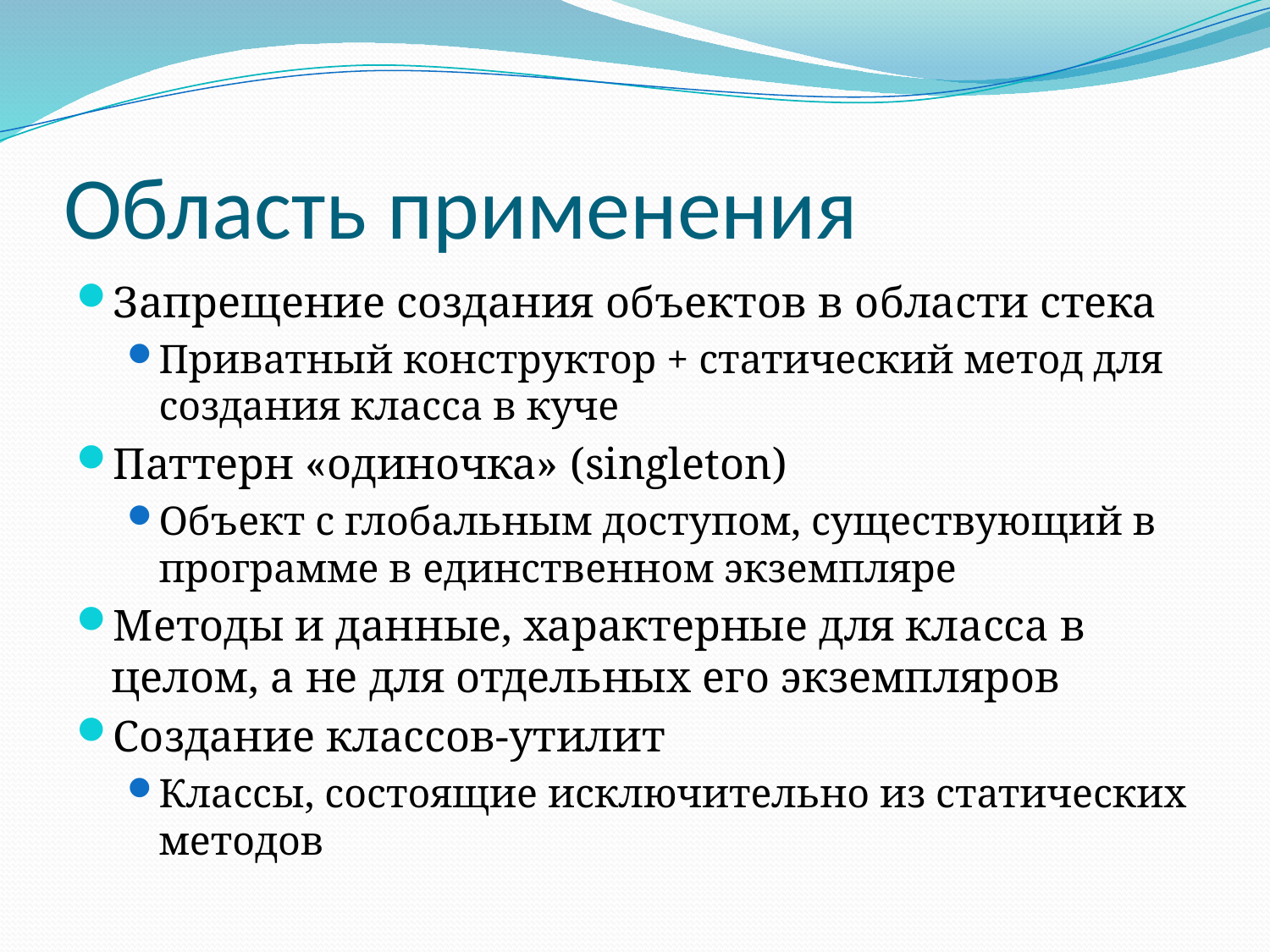

# Область применения
Запрещение создания объектов в области стека
Приватный конструктор + статический метод для создания класса в куче
Паттерн «одиночка» (singleton)
Объект с глобальным доступом, существующий в программе в единственном экземпляре
Методы и данные, характерные для класса в целом, а не для отдельных его экземпляров
Создание классов-утилит
Классы, состоящие исключительно из статических методов